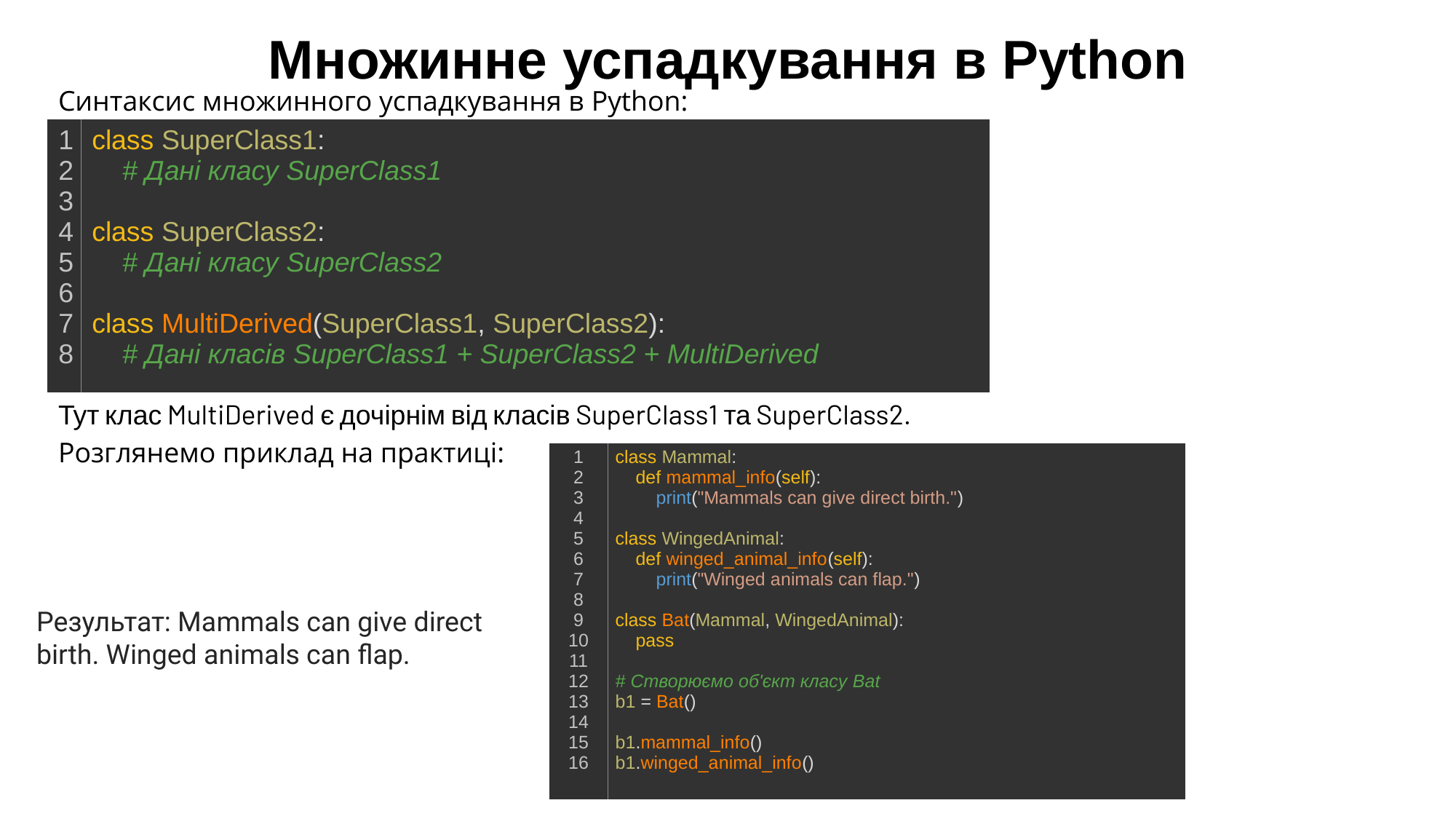

Множинне успадкування в Python
Синтаксис множинного успадкування в Python:

| 1 2 3 4 5 6 7 8 | class SuperClass1:     # Дані класу SuperClass1   class SuperClass2:     # Дані класу SuperClass2   class MultiDerived(SuperClass1, SuperClass2):     # Дані класів SuperClass1 + SuperClass2 + MultiDerived |
| --- | --- |
Тут клас MultiDerived є дочірнім від класів SuperClass1 та SuperClass2.
Розглянемо приклад на практиці:

| 1 2 3 4 5 6 7 8 9 10 11 12 13 14 15 16 | class Mammal:     def mammal\_info(self):         print("Mammals can give direct birth.")   class WingedAnimal:     def winged\_animal\_info(self):         print("Winged animals can flap.")   class Bat(Mammal, WingedAnimal):     pass   # Створюємо об'єкт класу Bat b1 = Bat()   b1.mammal\_info() b1.winged\_animal\_info() |
| --- | --- |
Результат: Mammals can give direct birth. Winged animals can flap.